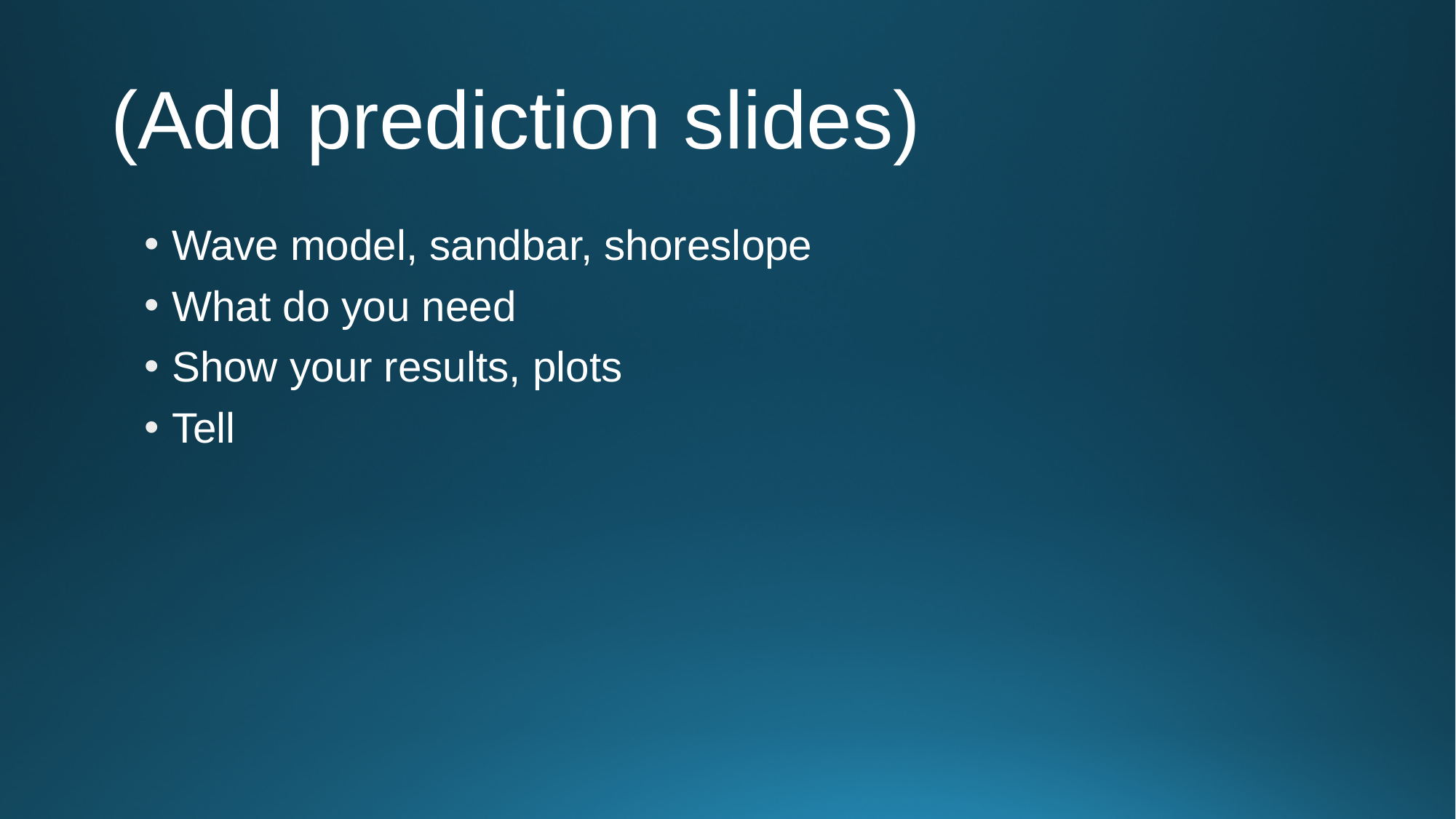

# (Add prediction slides)
Wave model, sandbar, shoreslope
What do you need
Show your results, plots
Tell